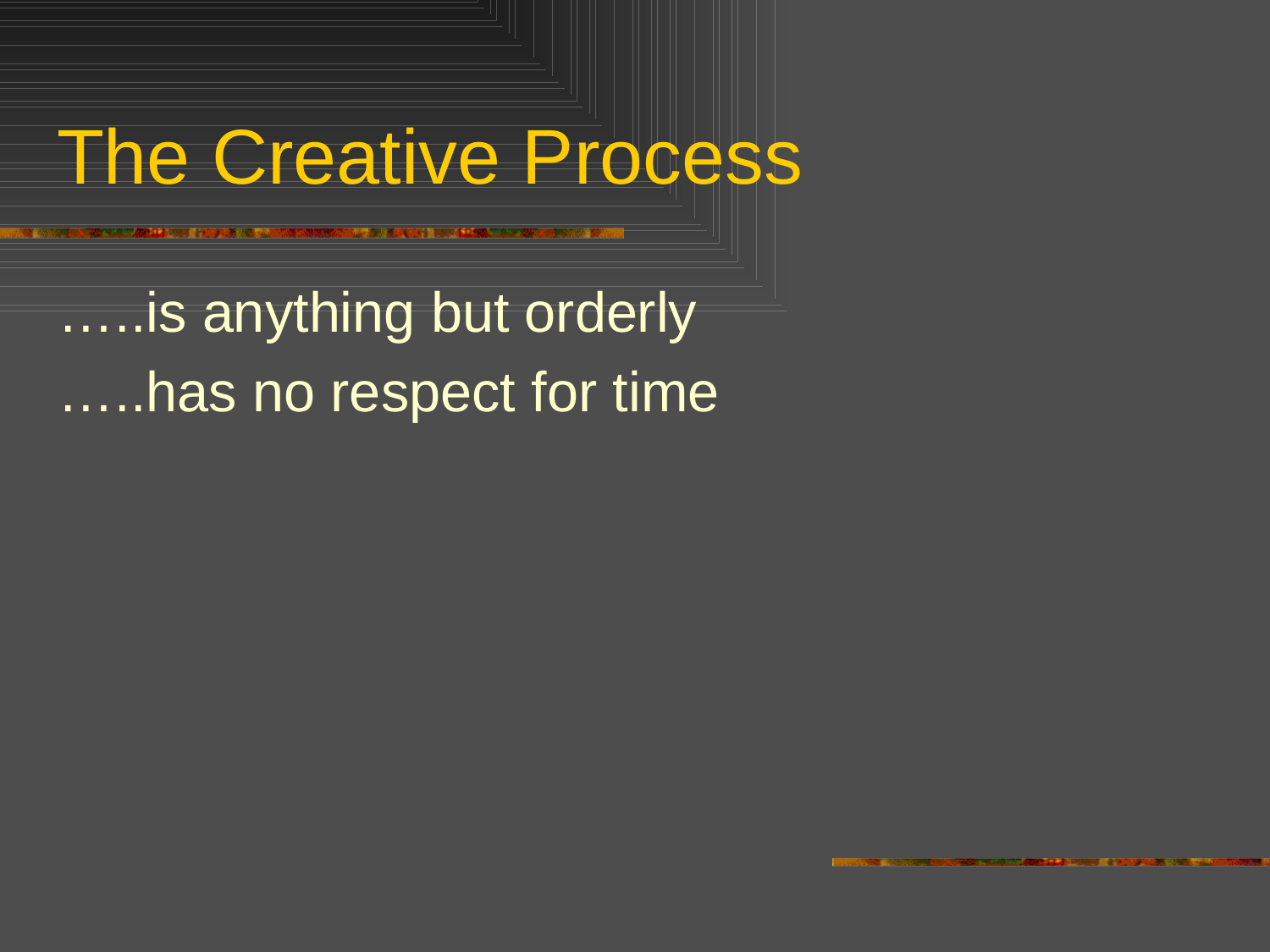

# The Creative Process
…..is anything but orderly
…..has no respect for time